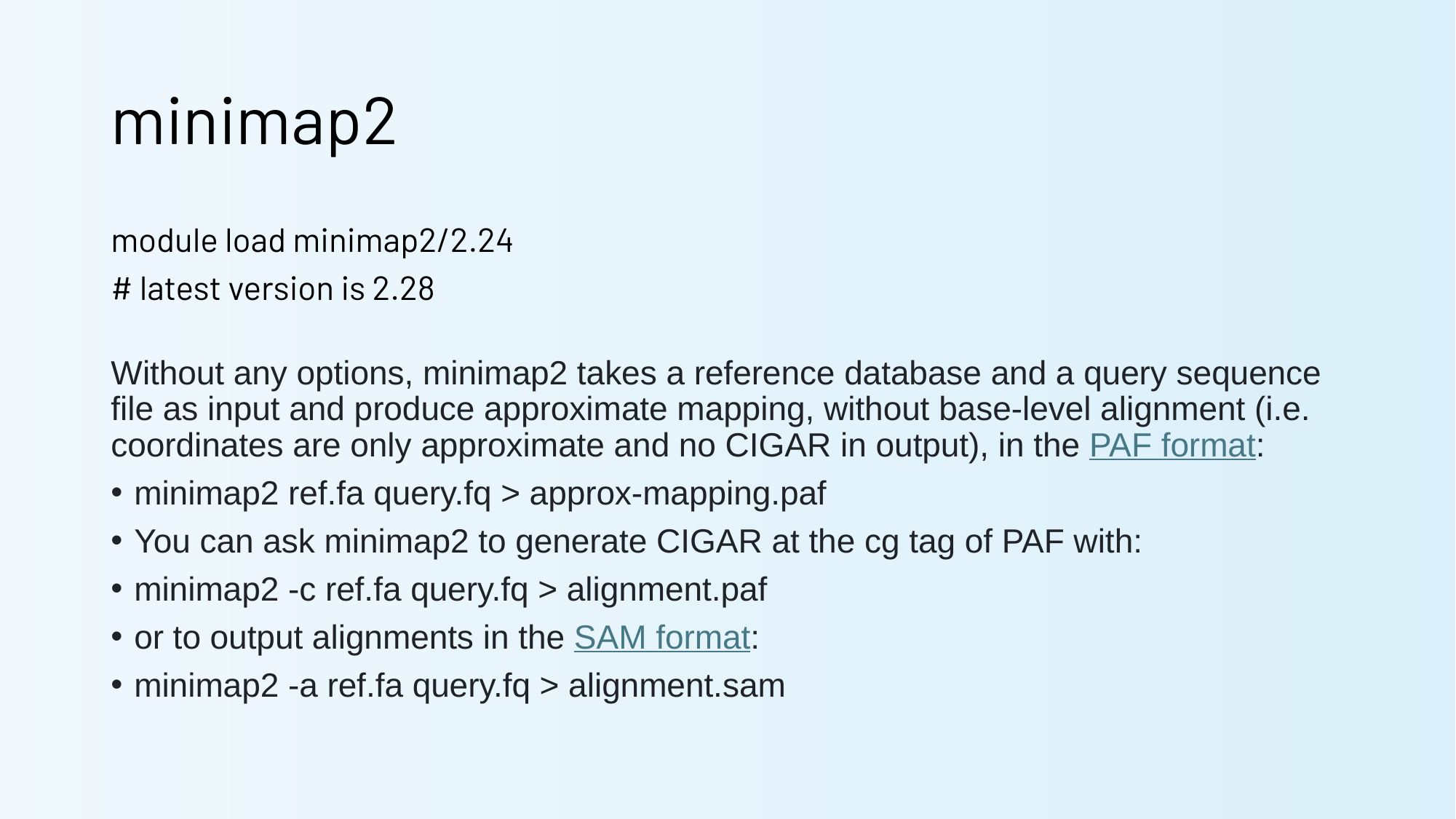

# minimap2
module load minimap2/2.24
# latest version is 2.28
Without any options, minimap2 takes a reference database and a query sequence file as input and produce approximate mapping, without base-level alignment (i.e. coordinates are only approximate and no CIGAR in output), in the PAF format:
minimap2 ref.fa query.fq > approx-mapping.paf
You can ask minimap2 to generate CIGAR at the cg tag of PAF with:
minimap2 -c ref.fa query.fq > alignment.paf
or to output alignments in the SAM format:
minimap2 -a ref.fa query.fq > alignment.sam